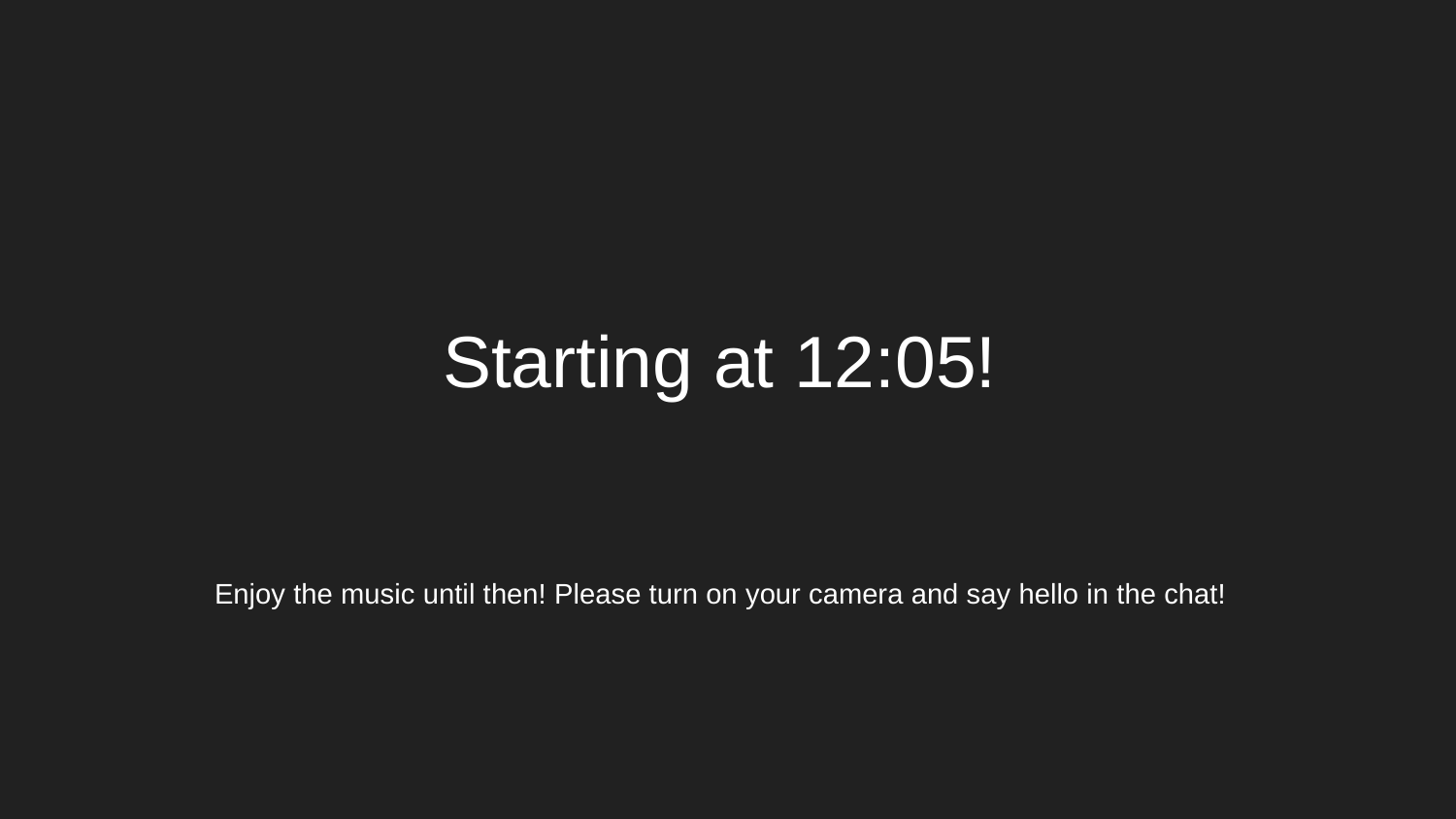

# Starting at 12:05!
Enjoy the music until then! Please turn on your camera and say hello in the chat!